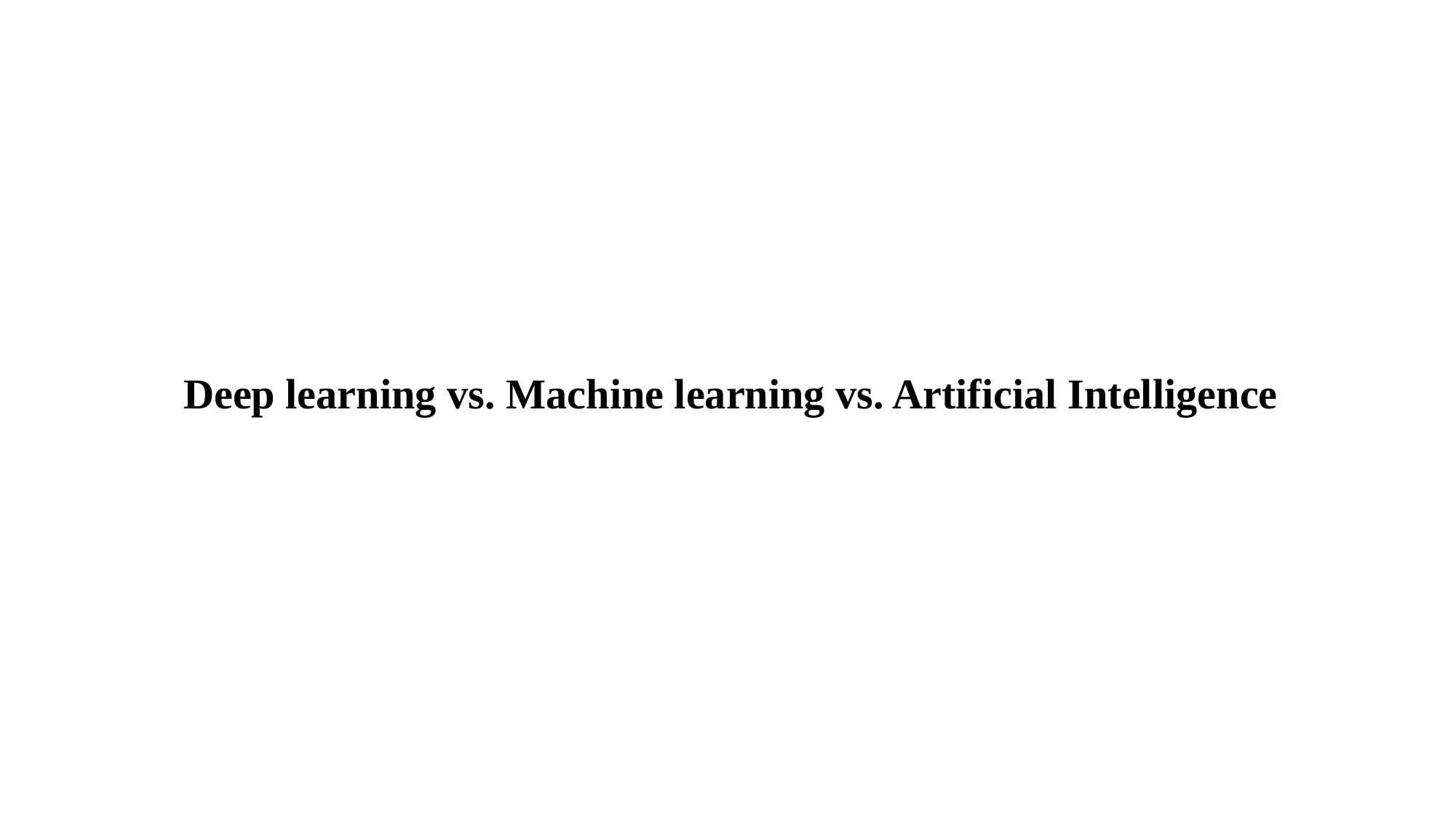

Deep learning vs. Machine learning vs. Artificial Intelligence